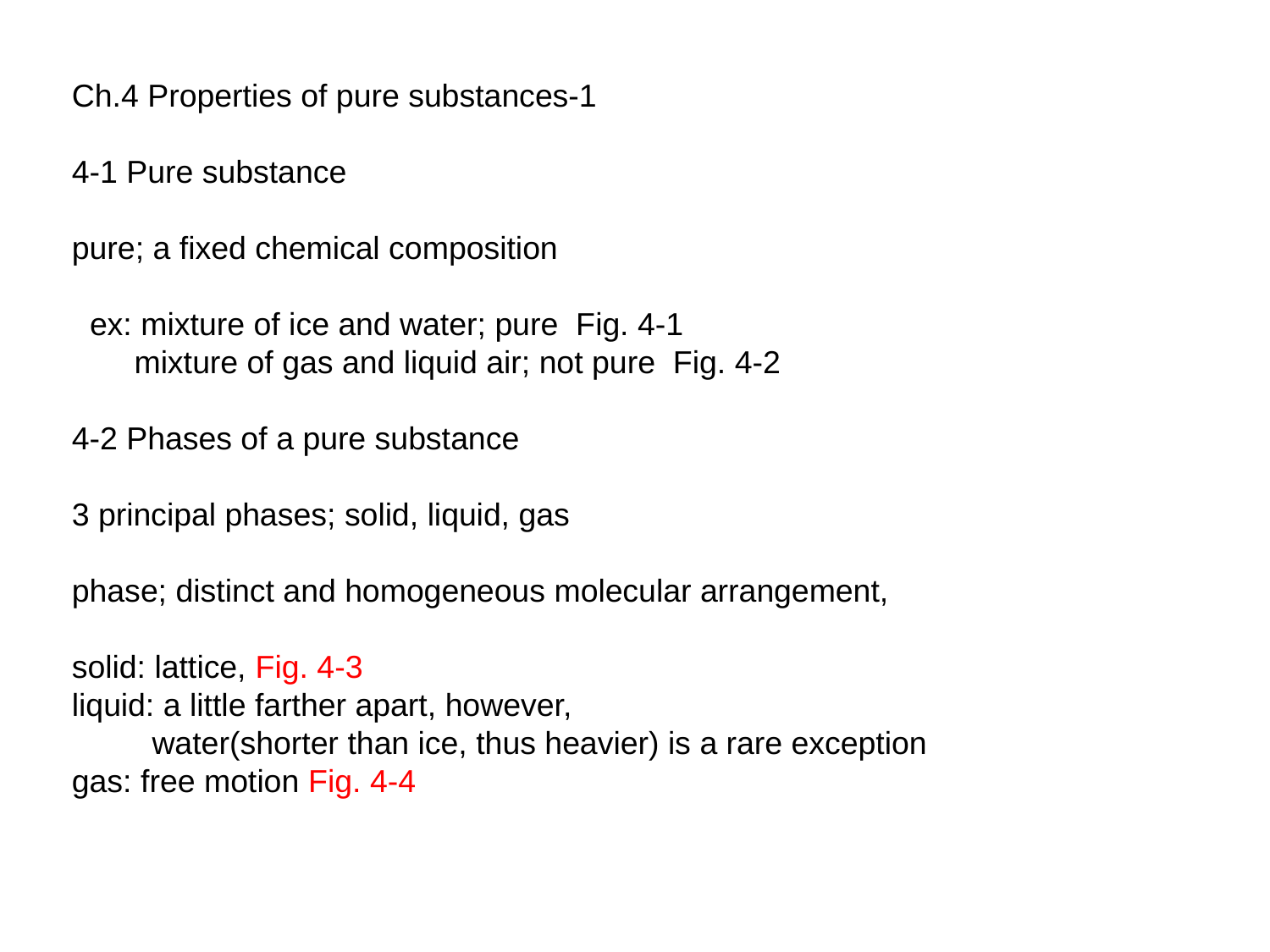

Ch.4 Properties of pure substances-1

4-1 Pure substance

pure; a fixed chemical composition

  ex: mixture of ice and water; pure  Fig. 4-1
       mixture of gas and liquid air; not pure  Fig. 4-2

4-2 Phases of a pure substance

3 principal phases; solid, liquid, gas

phase; distinct and homogeneous molecular arrangement,

solid: lattice, Fig. 4-3
liquid: a little farther apart, however,
         water(shorter than ice, thus heavier) is a rare exception
gas: free motion Fig. 4-4